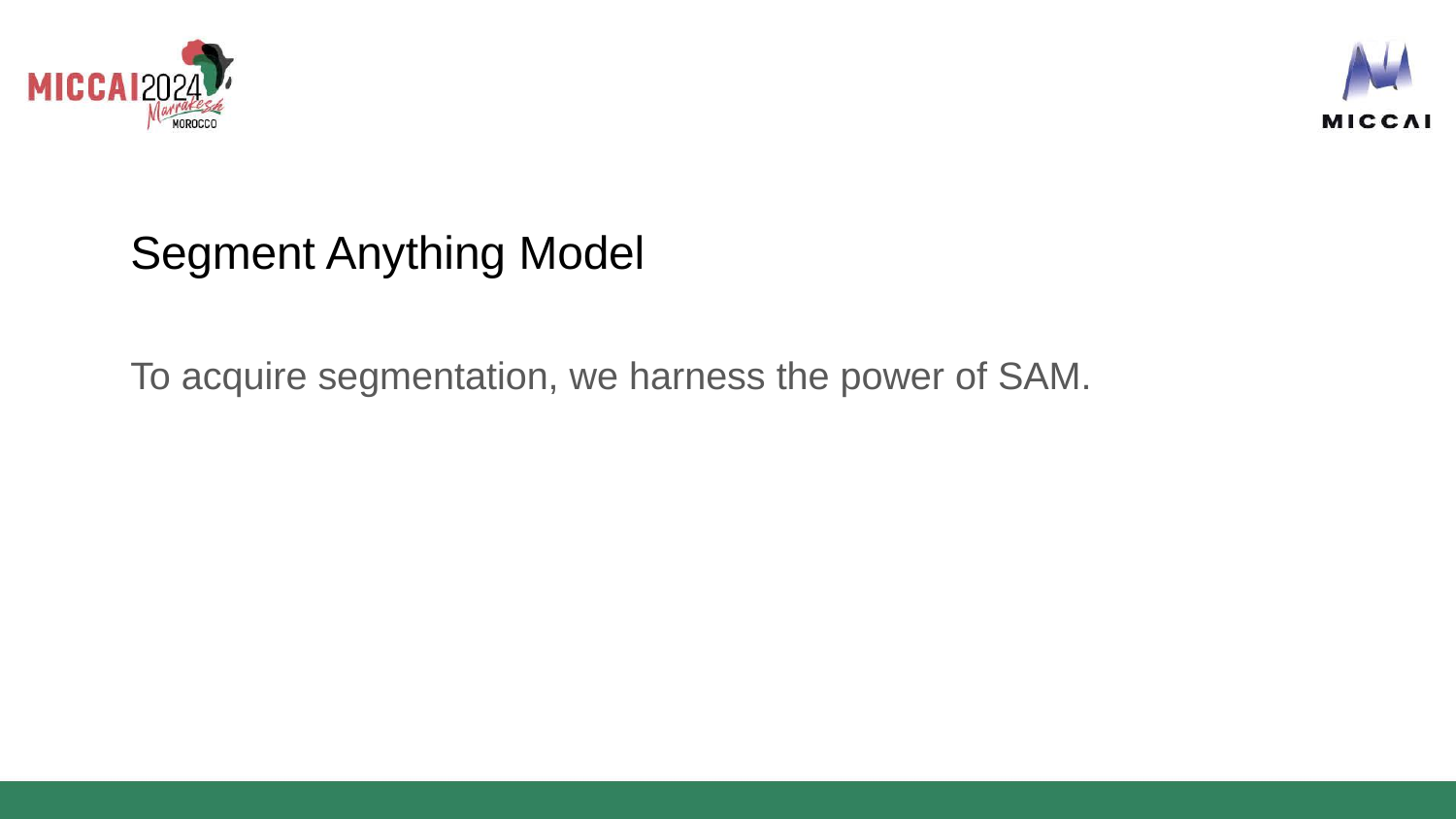

# Segment Anything Model
To acquire segmentation, we harness the power of SAM.